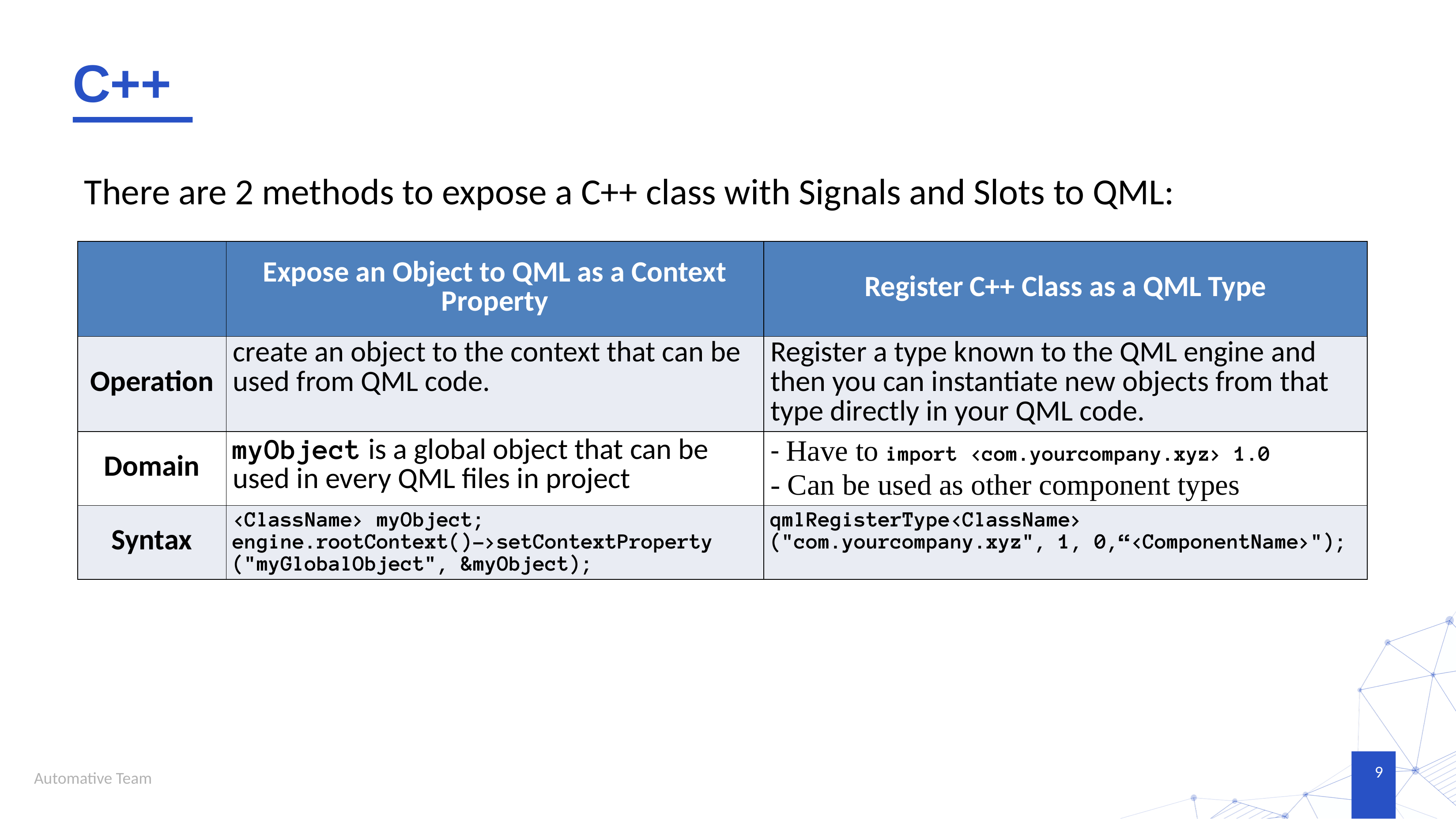

# C++
There are 2 methods to expose a C++ class with Signals and Slots to QML:
|  | Expose an Object to QML as a Context Property | Register C++ Class as a QML Type |
| --- | --- | --- |
| Operation | create an object to the context that can be used from QML code. | Register a type known to the QML engine and then you can instantiate new objects from that type directly in your QML code. |
| Domain | myObject is a global object that can be used in every QML files in project | - Have to import <com.yourcompany.xyz> 1.0 - Can be used as other component types |
| Syntax | <ClassName> myObject; engine.rootContext()->setContextProperty ("myGlobalObject", &myObject); | qmlRegisterType<ClassName> ("com.yourcompany.xyz", 1, 0,“<ComponentName>"); |
9
Automative Team